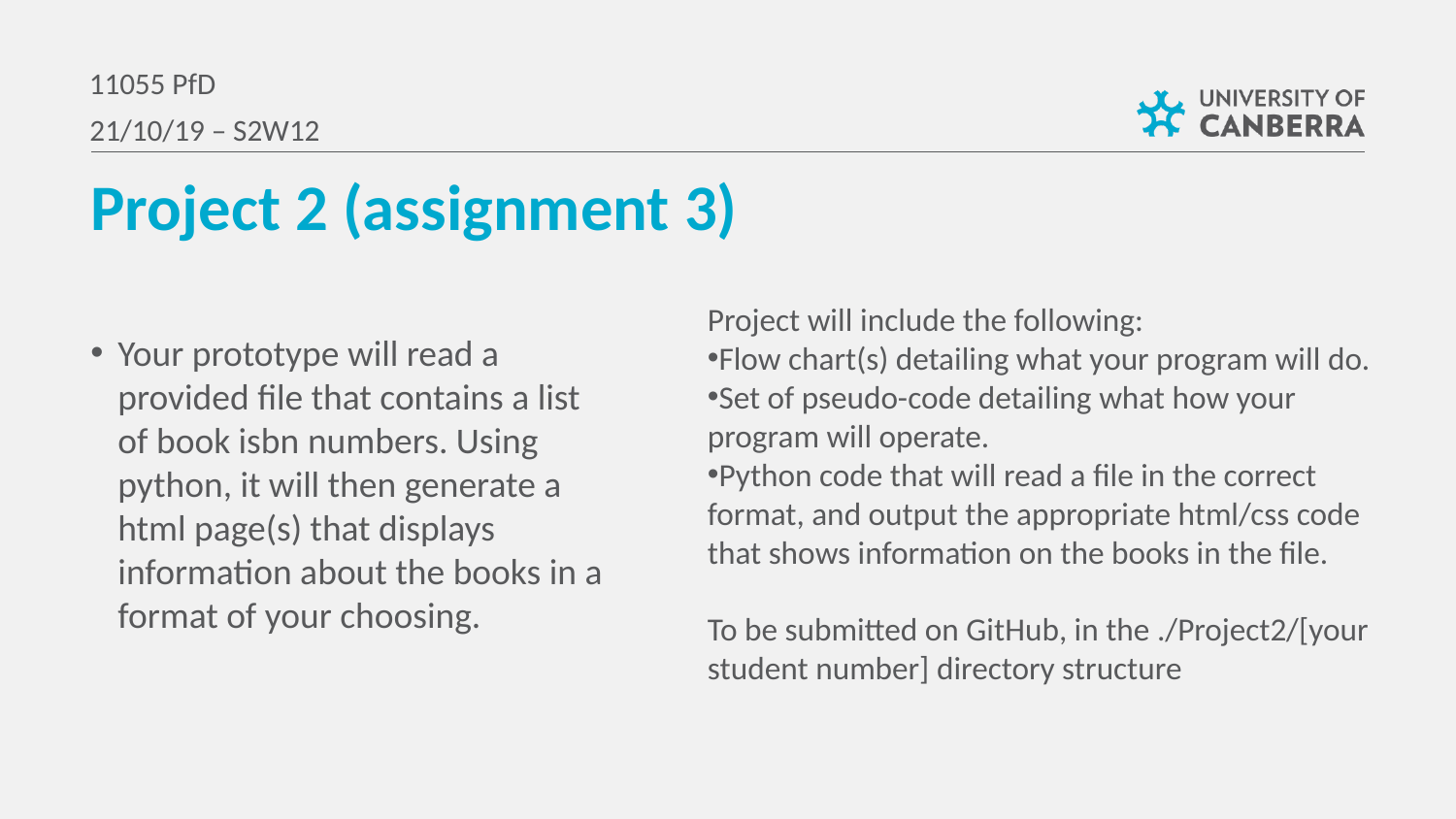

11055 PfD
21/10/19 – S2W12
Project 2 (assignment 3)

Your prototype will read a provided file that contains a list of book isbn numbers. Using python, it will then generate a html page(s) that displays information about the books in a format of your choosing.
Project will include the following:
Flow chart(s) detailing what your program will do.
Set of pseudo-code detailing what how your program will operate.
Python code that will read a file in the correct format, and output the appropriate html/css code that shows information on the books in the file.

To be submitted on GitHub, in the ./Project2/[your student number] directory structure